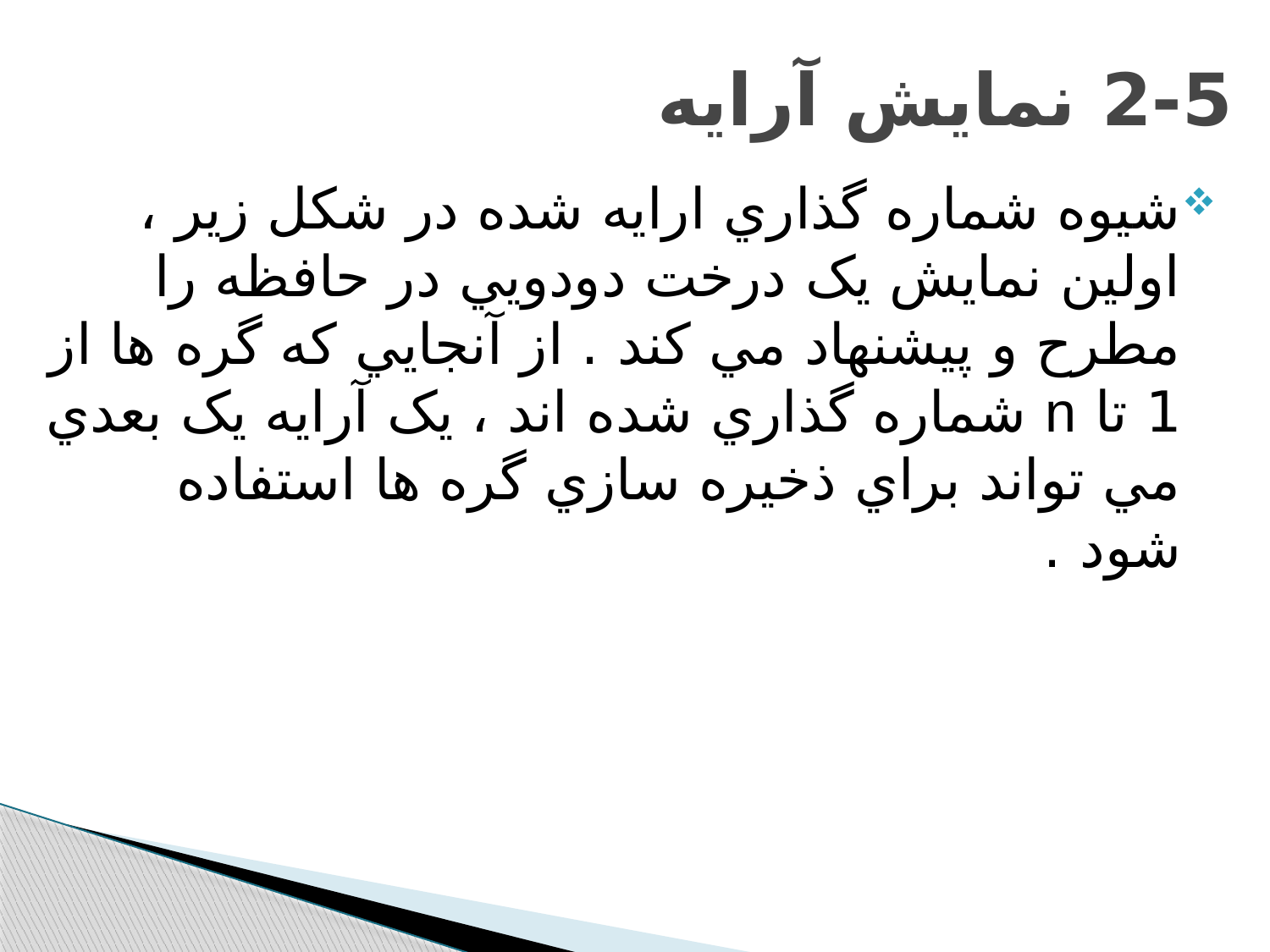

# 2-5 نمايش آرايه
شيوه شماره گذاري ارايه شده در شکل زير ، اولين نمايش يک درخت دودويي در حافظه را مطرح و پيشنهاد مي کند . از آنجايي که گره ها از 1 تا n شماره گذاري شده اند ، يک آرايه يک بعدي مي تواند براي ذخيره سازي گره ها استفاده شود .